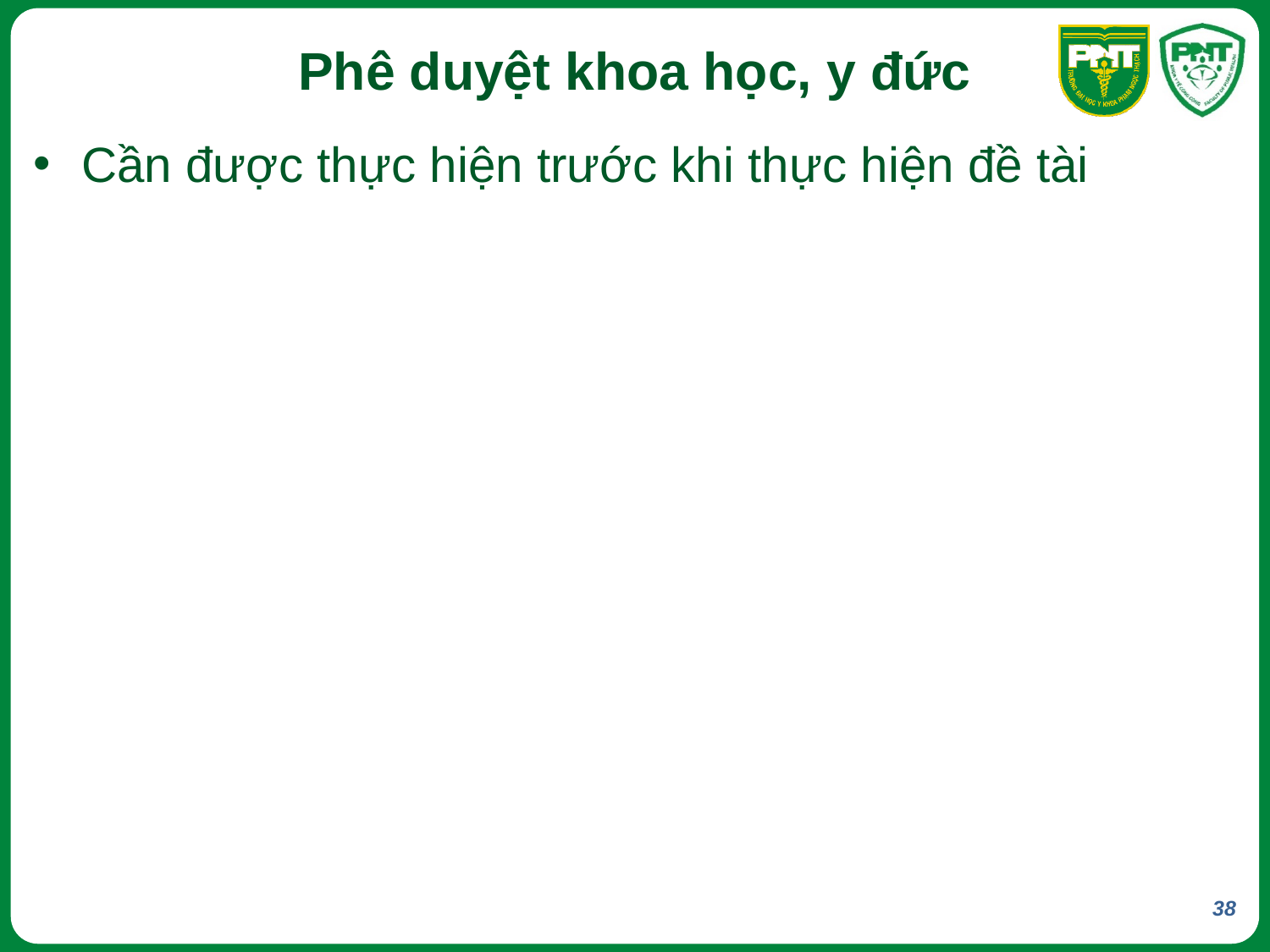

# Phê duyệt khoa học, y đức
Cần được thực hiện trước khi thực hiện đề tài
38